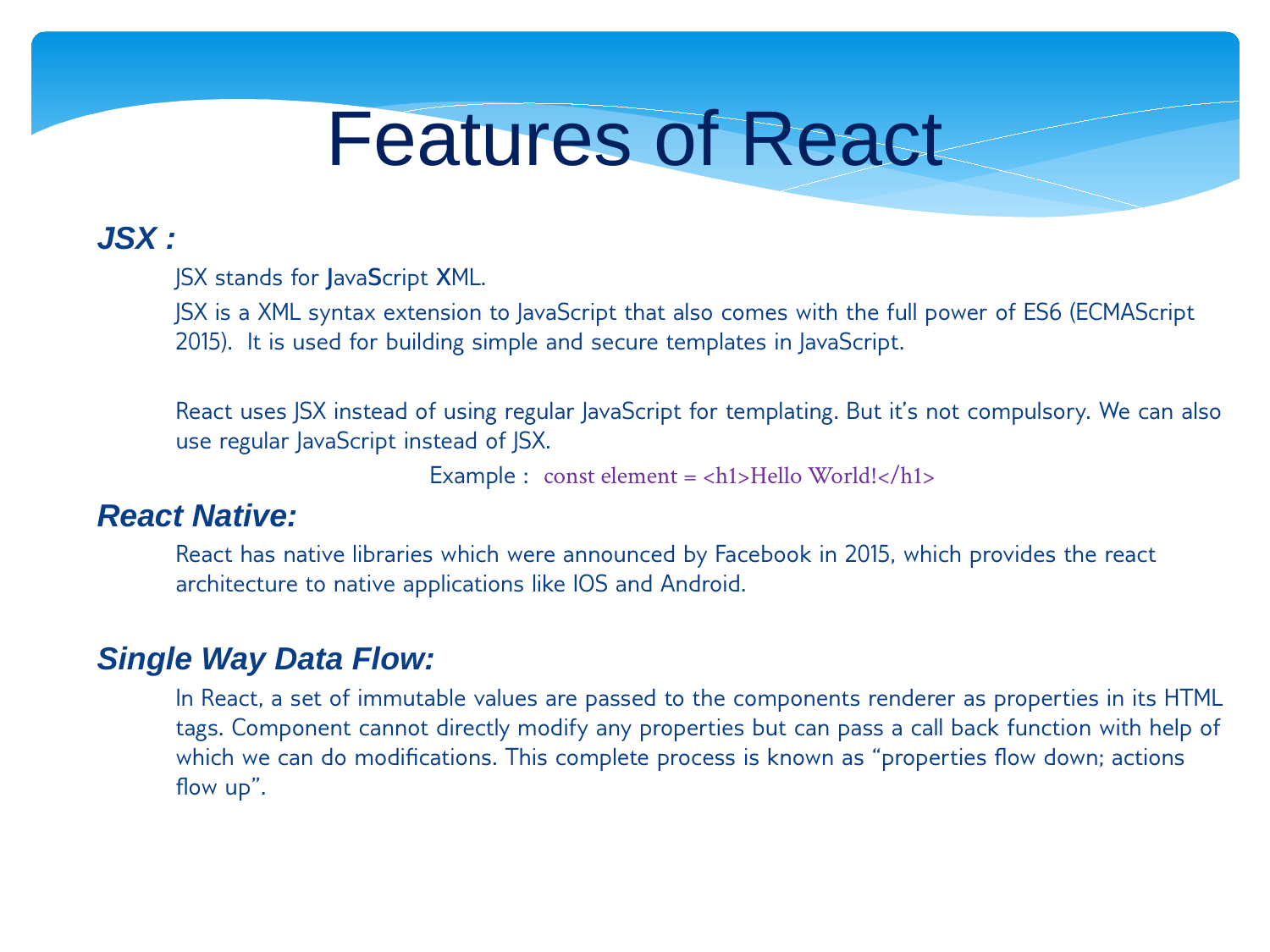

Features of React
JSX :
JSX stands for JavaScript XML.
JSX is a XML syntax extension to JavaScript that also comes with the full power of ES6 (ECMAScript 2015).  It is used for building simple and secure templates in JavaScript.

React uses JSX instead of using regular JavaScript for templating. But it’s not compulsory. We can also use regular JavaScript instead of JSX.
		Example :  const element = <h1>Hello World!</h1>
React Native:
React has native libraries which were announced by Facebook in 2015, which provides the react architecture to native applications like IOS and Android.

Single Way Data Flow:
In React, a set of immutable values are passed to the components renderer as properties in its HTML tags. Component cannot directly modify any properties but can pass a call back function with help of which we can do modifications. This complete process is known as “properties flow down; actions flow up”.